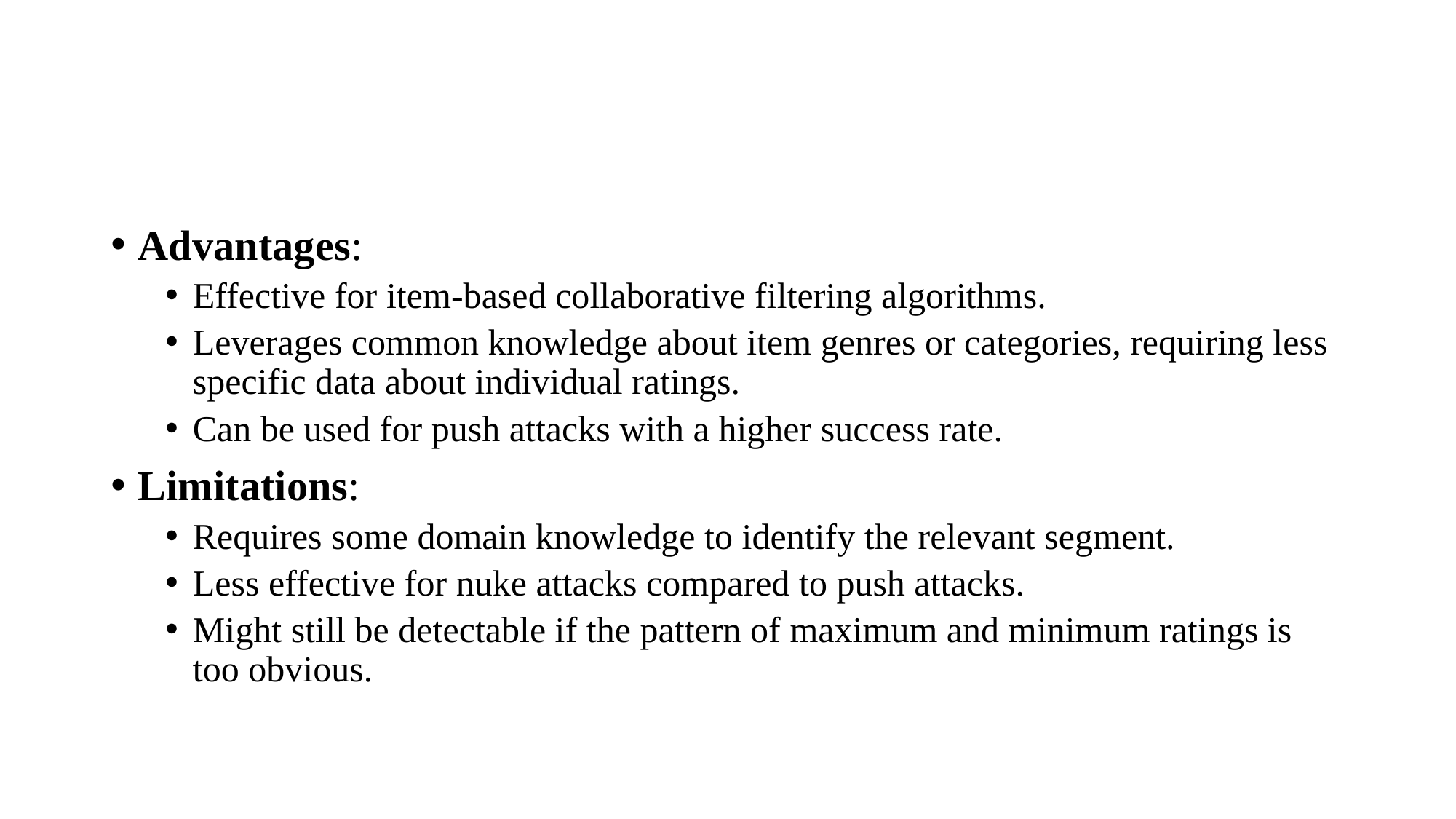

#
Advantages:
Effective for item-based collaborative filtering algorithms.
Leverages common knowledge about item genres or categories, requiring less specific data about individual ratings.
Can be used for push attacks with a higher success rate.
Limitations:
Requires some domain knowledge to identify the relevant segment.
Less effective for nuke attacks compared to push attacks.
Might still be detectable if the pattern of maximum and minimum ratings is too obvious.